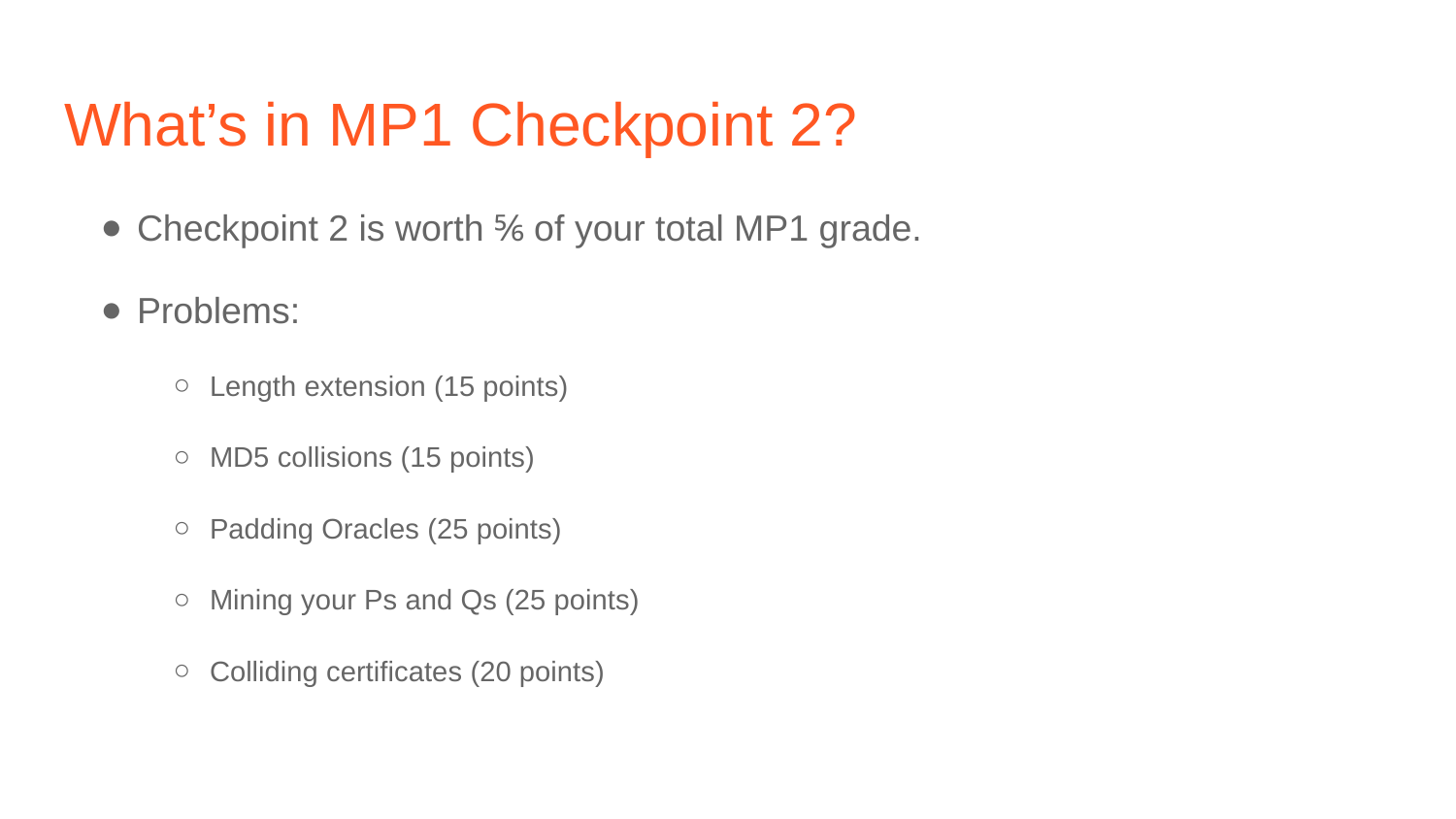

# What’s in MP1 Checkpoint 2?
Checkpoint 2 is worth ⅚ of your total MP1 grade.
Problems:
Length extension (15 points)
MD5 collisions (15 points)
Padding Oracles (25 points)
Mining your Ps and Qs (25 points)
Colliding certificates (20 points)